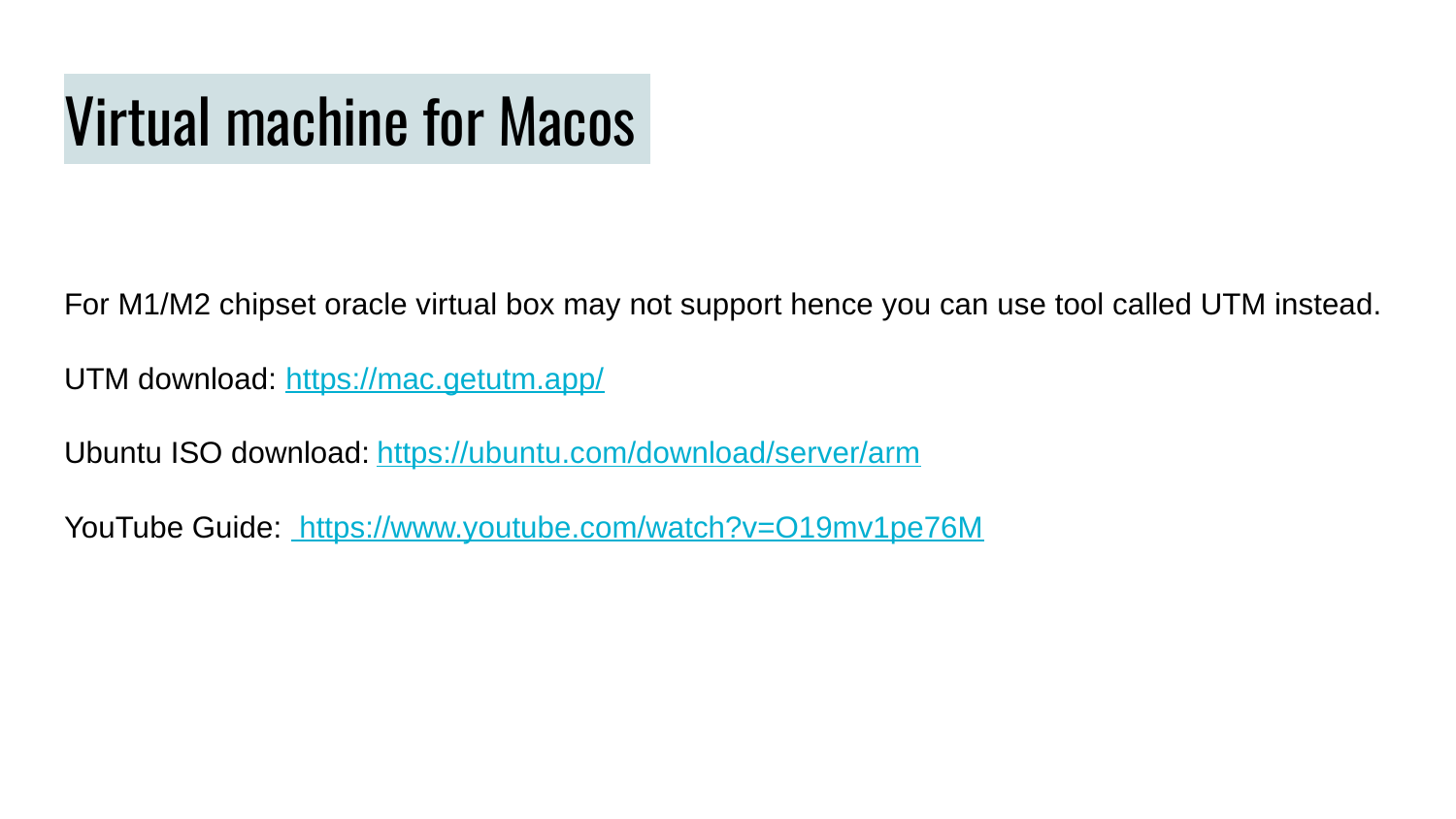

# Virtual machine for Macos

For M1/M2 chipset oracle virtual box may not support hence you can use tool called UTM instead.
UTM download: https://mac.getutm.app/
Ubuntu ISO download: https://ubuntu.com/download/server/arm
YouTube Guide:  https://www.youtube.com/watch?v=O19mv1pe76M